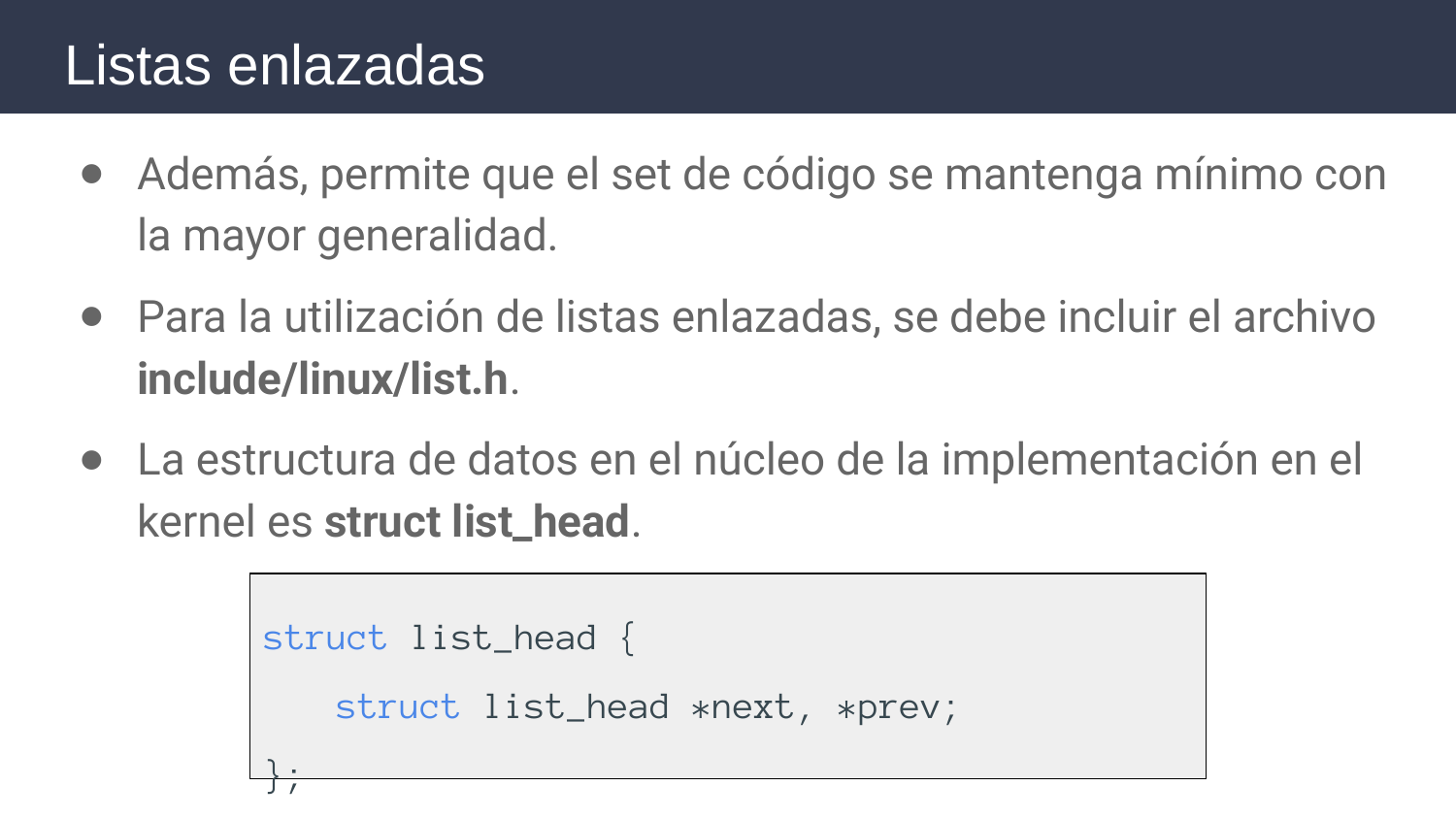

# Listas enlazadas

Además, permite que el set de código se mantenga mínimo con la mayor generalidad.
Para la utilización de listas enlazadas, se debe incluir el archivo include/linux/list.h.
La estructura de datos en el núcleo de la implementación en el kernel es struct list_head.
struct list_head {
struct list_head *next, *prev;
};